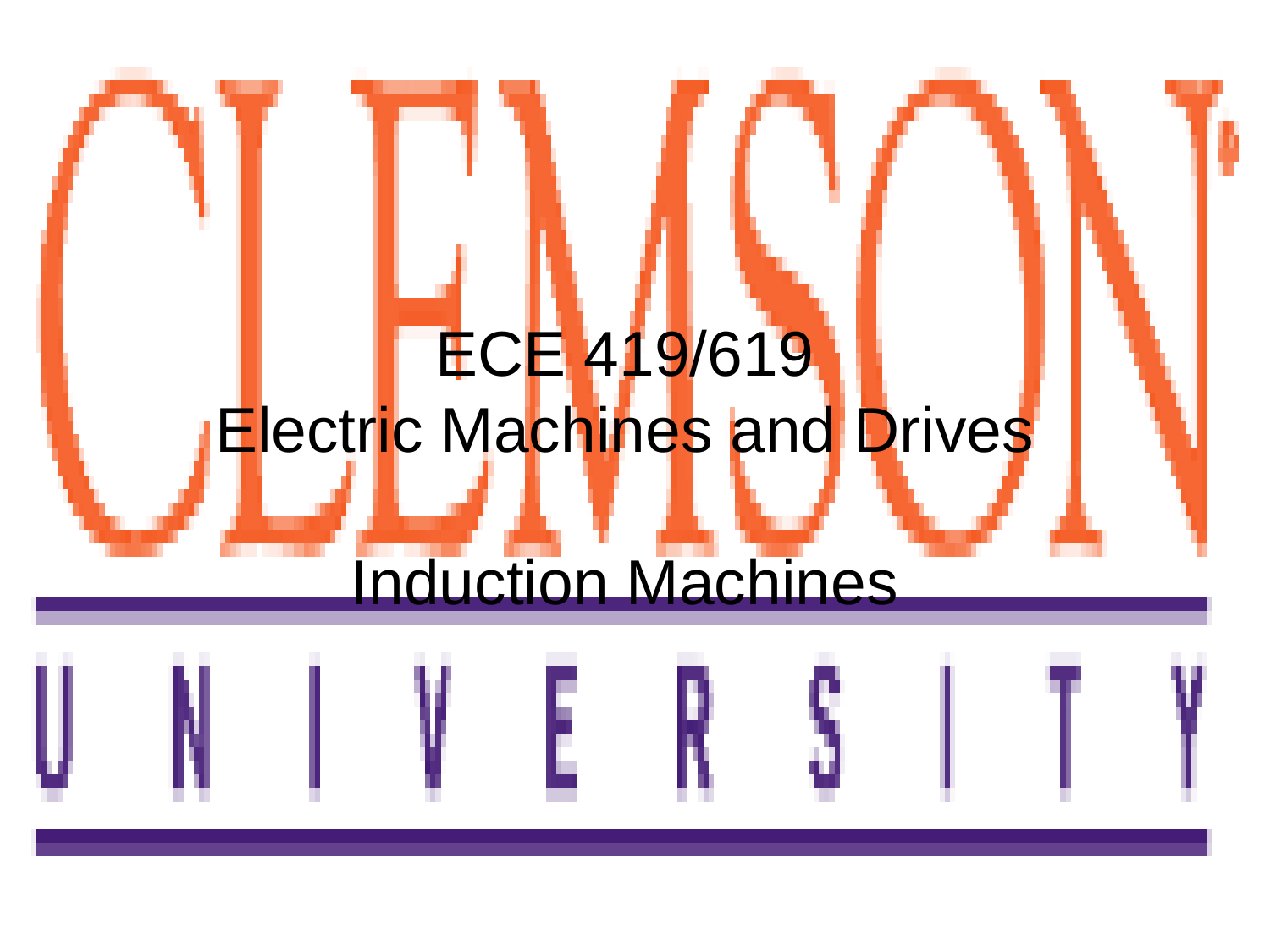

ECE 419/619
Electric Machines and Drives

Induction Machines

1